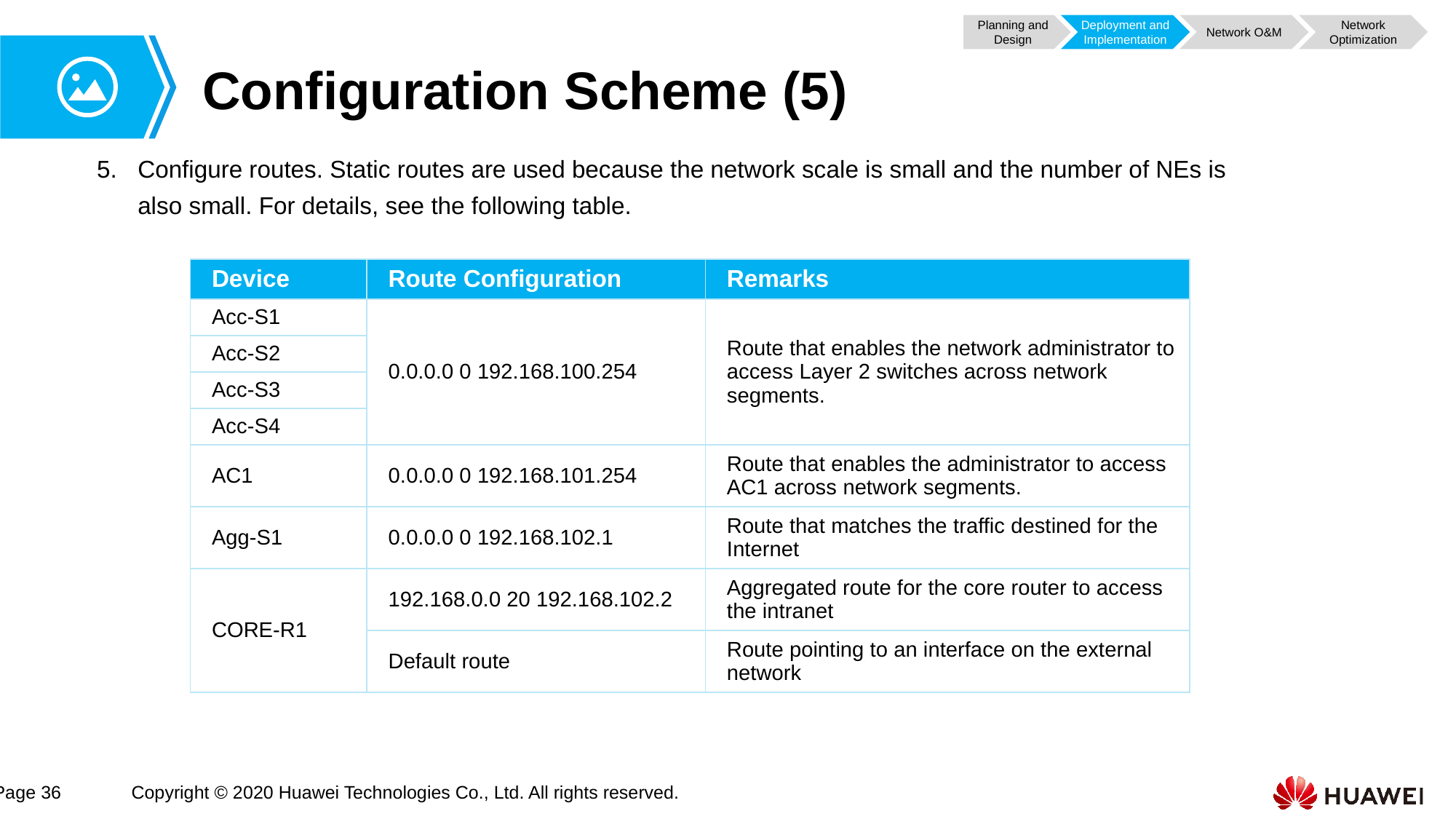

Planning and Design
Deployment and Implementation
Network O&M
Network Optimization
# Configuration Scheme (5)
Configure routes. Static routes are used because the network scale is small and the number of NEs is also small. For details, see the following table.
| Device | Route Configuration | Remarks |
| --- | --- | --- |
| Acc-S1 | 0.0.0.0 0 192.168.100.254 | Route that enables the network administrator to access Layer 2 switches across network segments. |
| Acc-S2 |  |  |
| Acc-S3 |  |  |
| Acc-S4 |  |  |
| AC1 | 0.0.0.0 0 192.168.101.254 | Route that enables the administrator to access AC1 across network segments. |
| Agg-S1 | 0.0.0.0 0 192.168.102.1 | Route that matches the traffic destined for the Internet |
| CORE-R1 | 192.168.0.0 20 192.168.102.2 | Aggregated route for the core router to access the intranet |
|  | Default route | Route pointing to an interface on the external network |